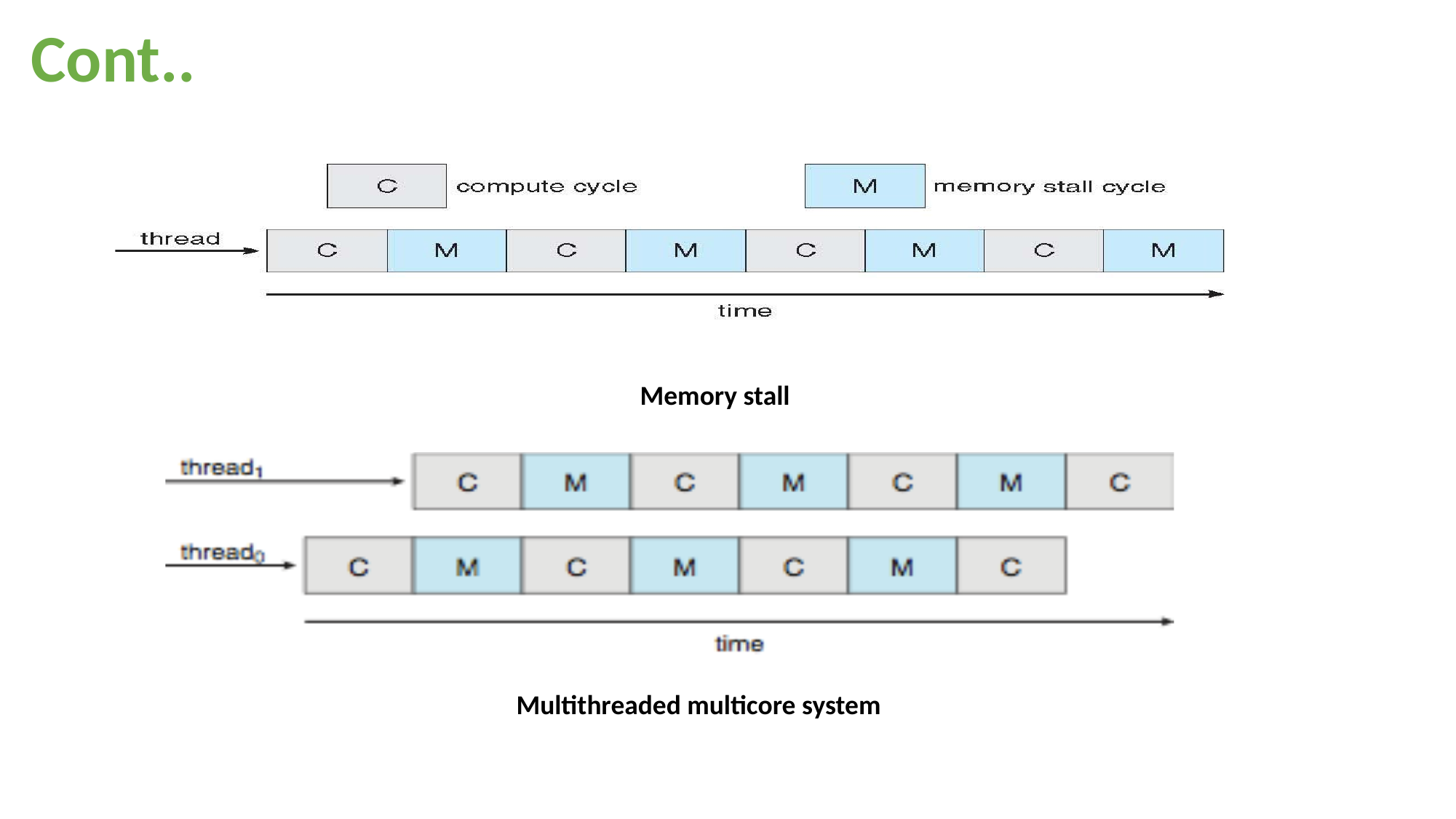

# Cont..

Memory stall

Multithreaded multicore system